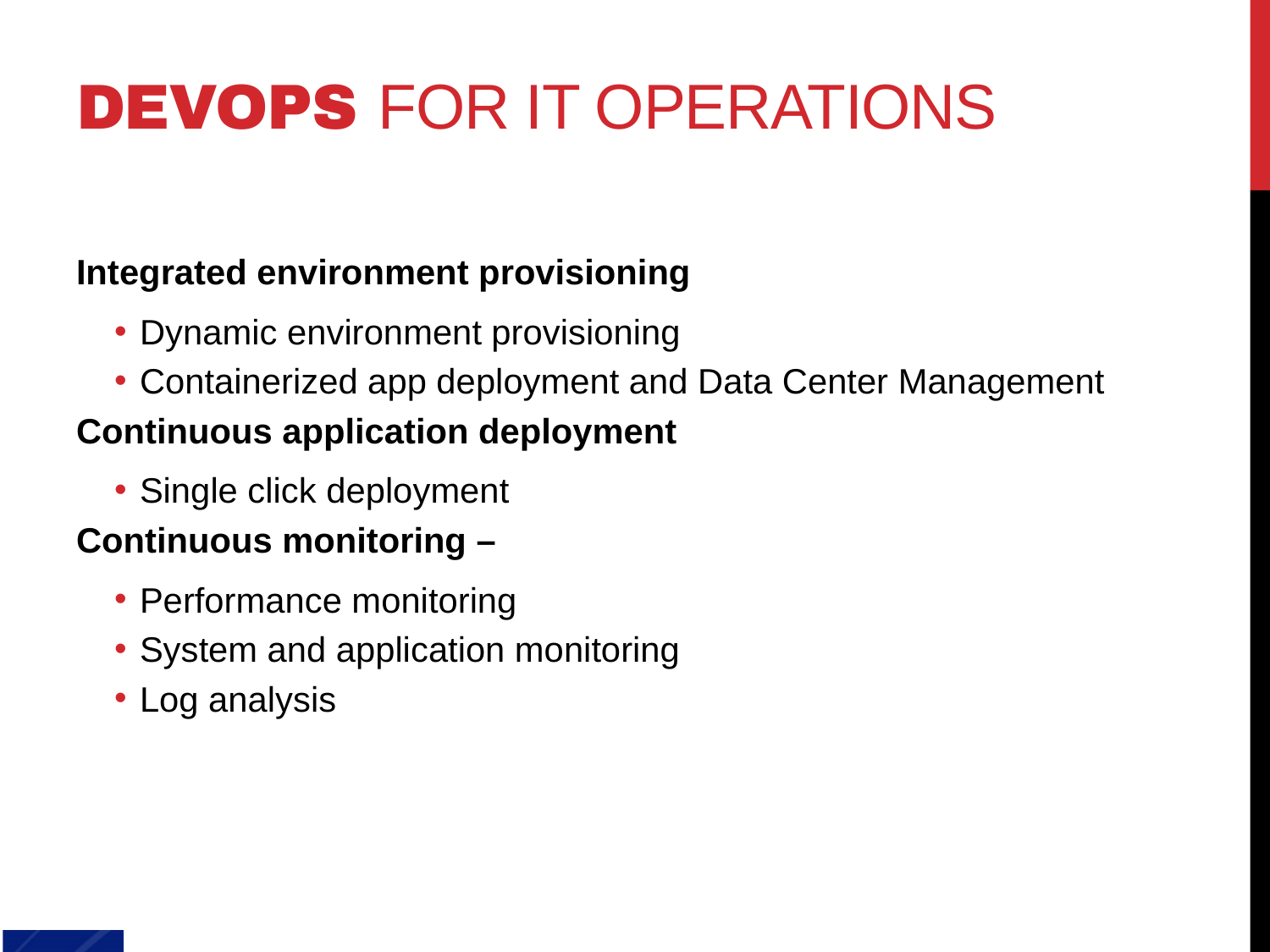

# DevOps for IT Operations
Integrated environment provisioning
Dynamic environment provisioning
Containerized app deployment and Data Center Management
Continuous application deployment
Single click deployment
Continuous monitoring –
Performance monitoring
System and application monitoring
Log analysis